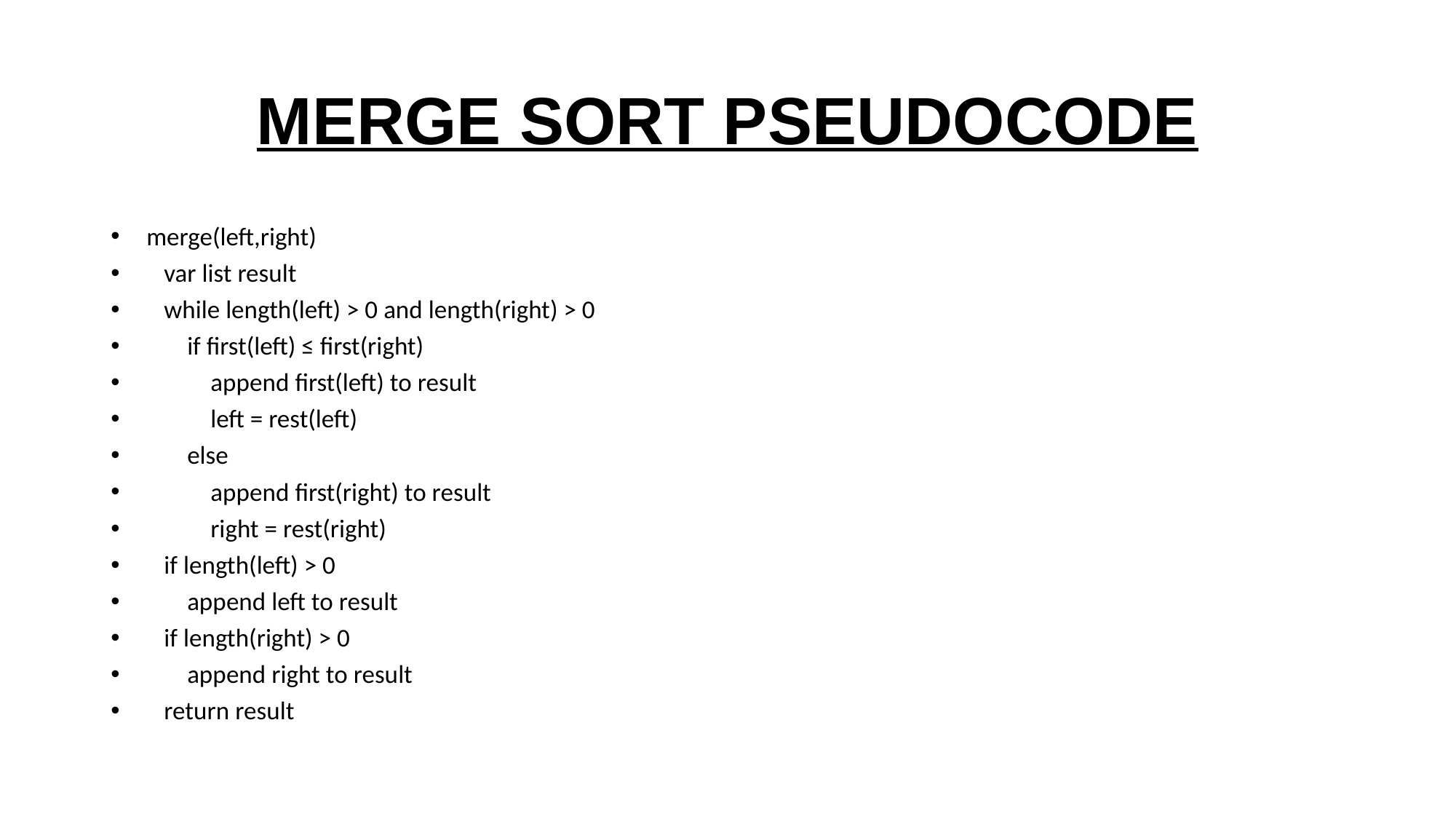

# MERGE SORT pseudocode
 merge(left,right)
    var list result
    while length(left) > 0 and length(right) > 0
        if first(left) ≤ first(right)
            append first(left) to result
            left = rest(left)
        else
            append first(right) to result
            right = rest(right)
    if length(left) > 0
        append left to result
    if length(right) > 0
        append right to result
    return result